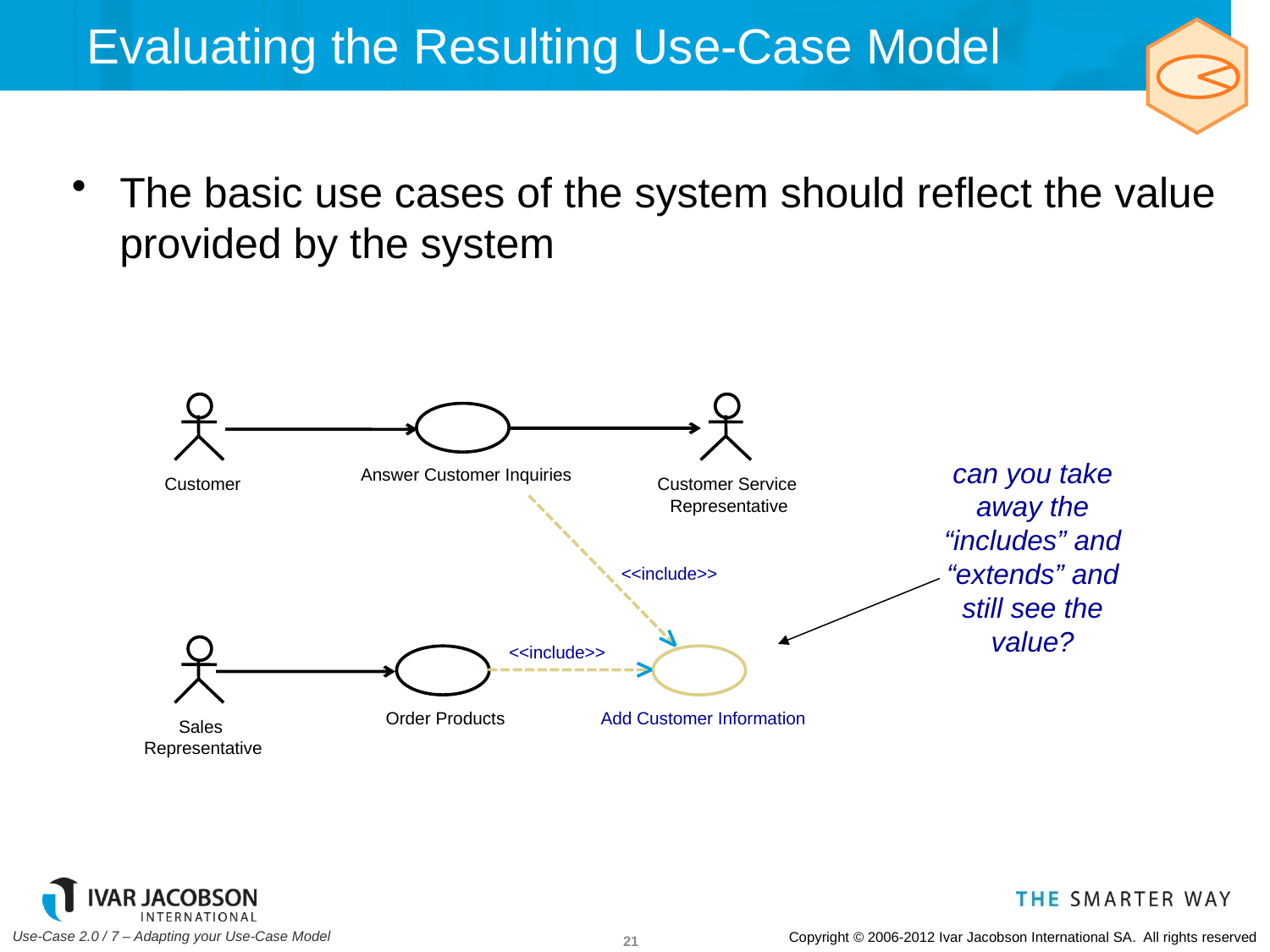

# Evaluating the Resulting Use-Case Model
The basic use cases of the system should reflect the value provided by the system

can you take away the “includes” and “extends” and still see the value?
Answer Customer Inquiries
Customer
Customer Service
Representative

<<include>>

<<include>>

Order Products
Add Customer Information
Sales
Representative